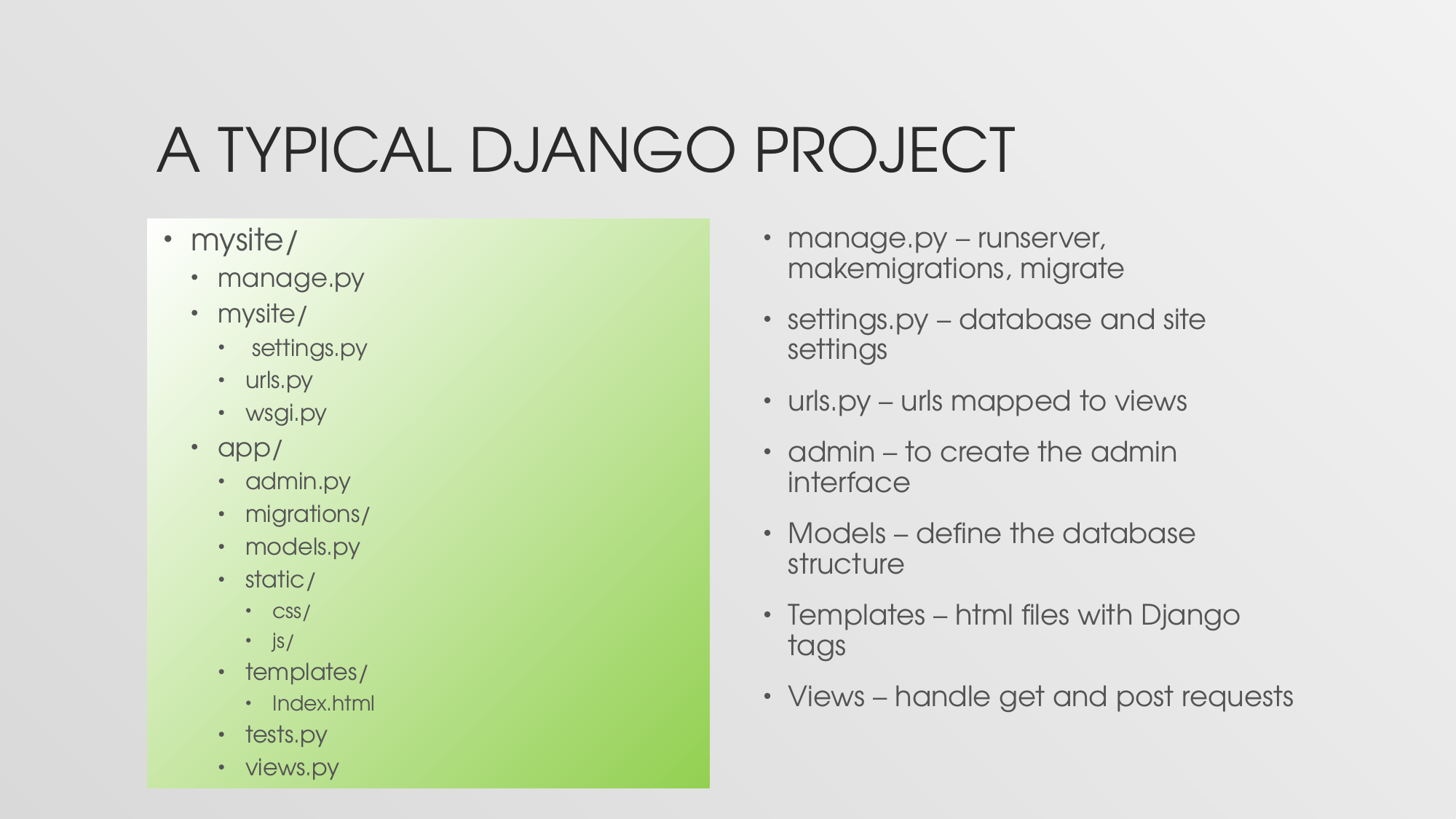

# A Typical Django Project
mysite/
manage.py
mysite/
 settings.py
urls.py
wsgi.py
app/
admin.py
migrations/
models.py
static/
css/
js/
templates/
Index.html
tests.py
views.py

manage.py – runserver, makemigrations, migrate
settings.py – database and site settings
urls.py – urls mapped to views
admin – to create the admin interface
Models – define the database structure
Templates – html files with Django tags
Views – handle get and post requests